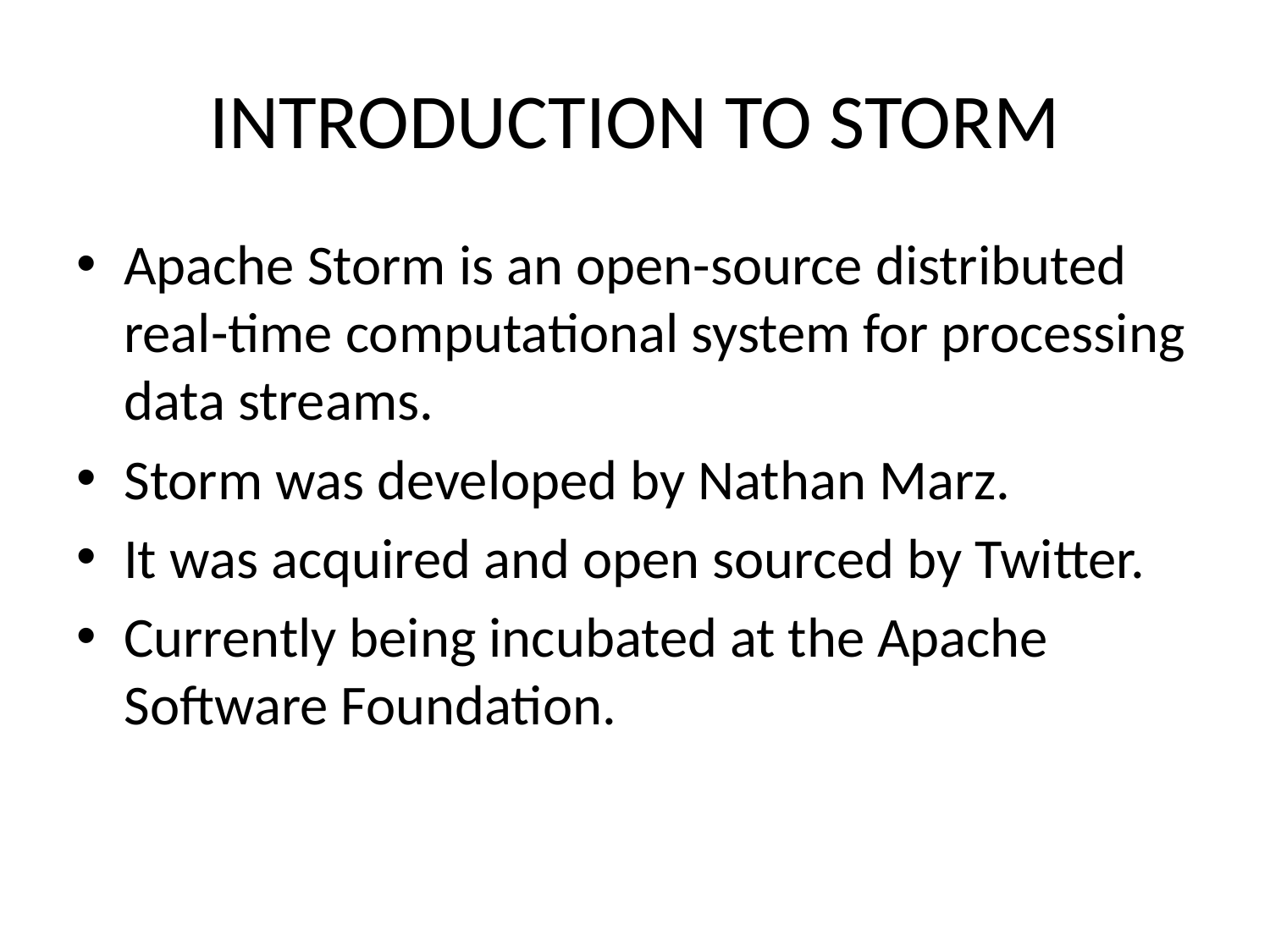

# INTRODUCTION TO STORM
Apache Storm is an open-source distributed real-time computational system for processing data streams.
Storm was developed by Nathan Marz.
It was acquired and open sourced by Twitter.
Currently being incubated at the Apache Software Foundation.